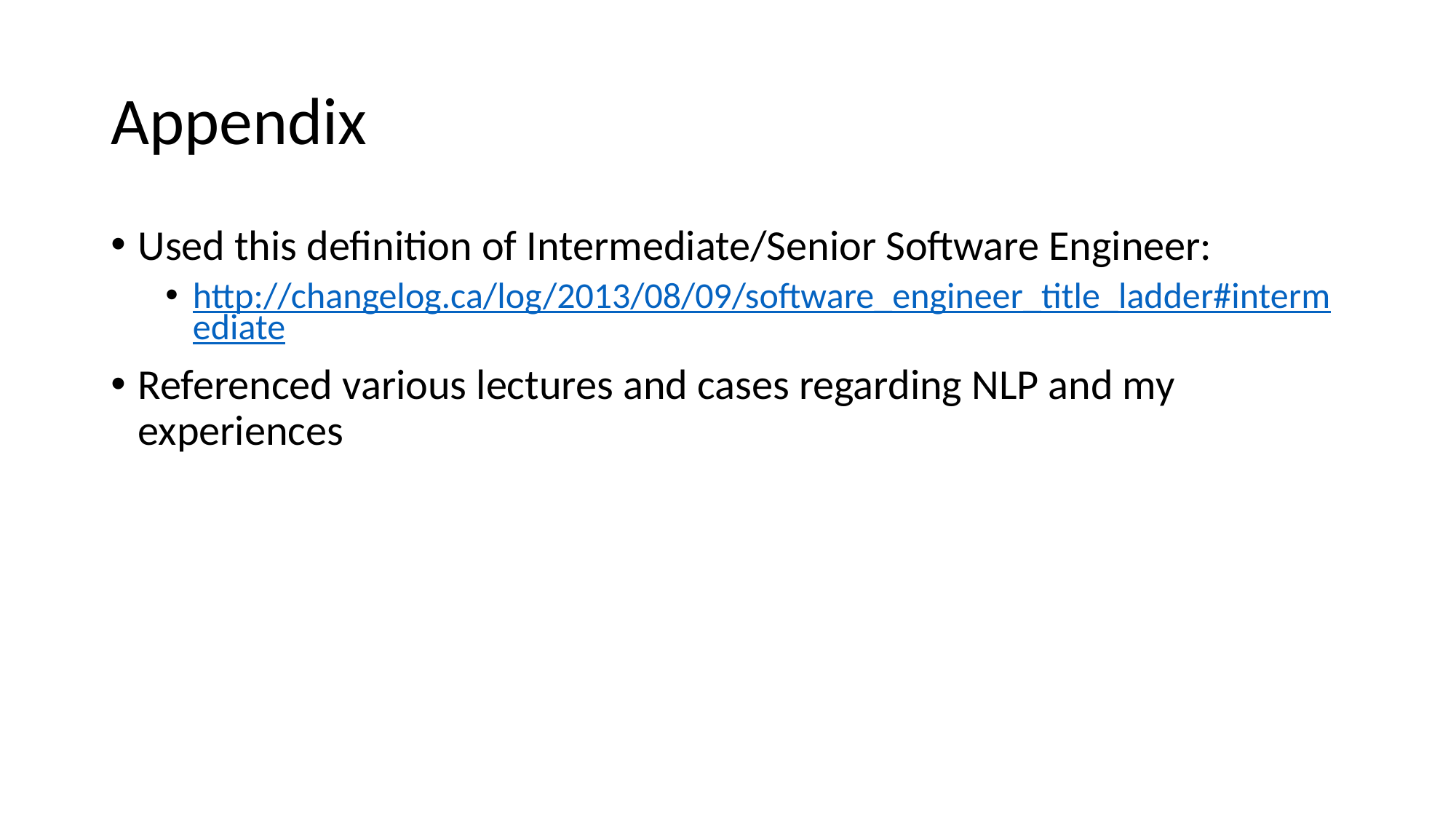

# Appendix
Used this definition of Intermediate/Senior Software Engineer:
http://changelog.ca/log/2013/08/09/software_engineer_title_ladder#intermediate
Referenced various lectures and cases regarding NLP and my experiences